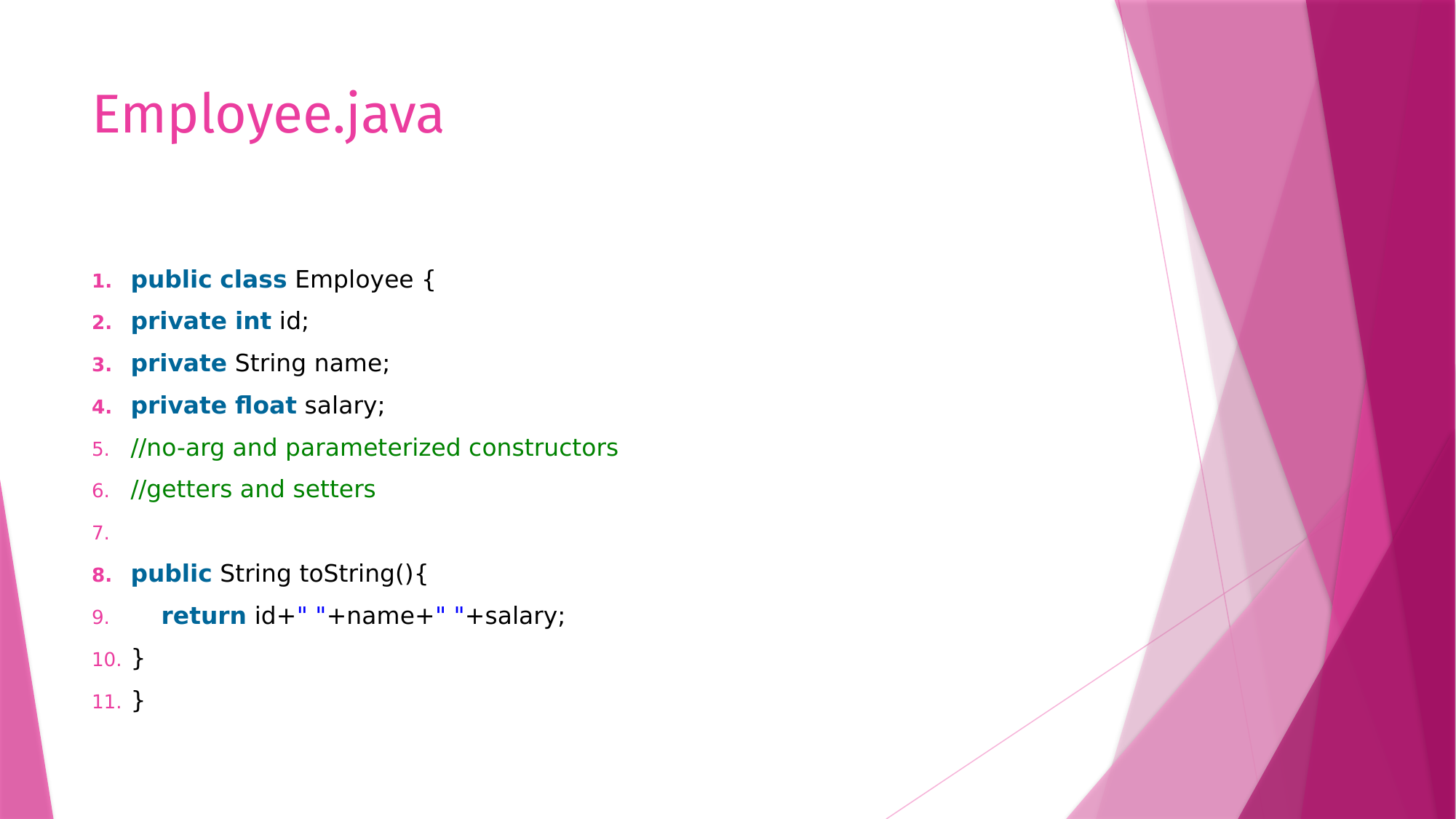

# Employee.java
public class Employee {
private int id;
private String name;
private float salary;
//no-arg and parameterized constructors
//getters and setters

public String toString(){
    return id+" "+name+" "+salary;
}
}